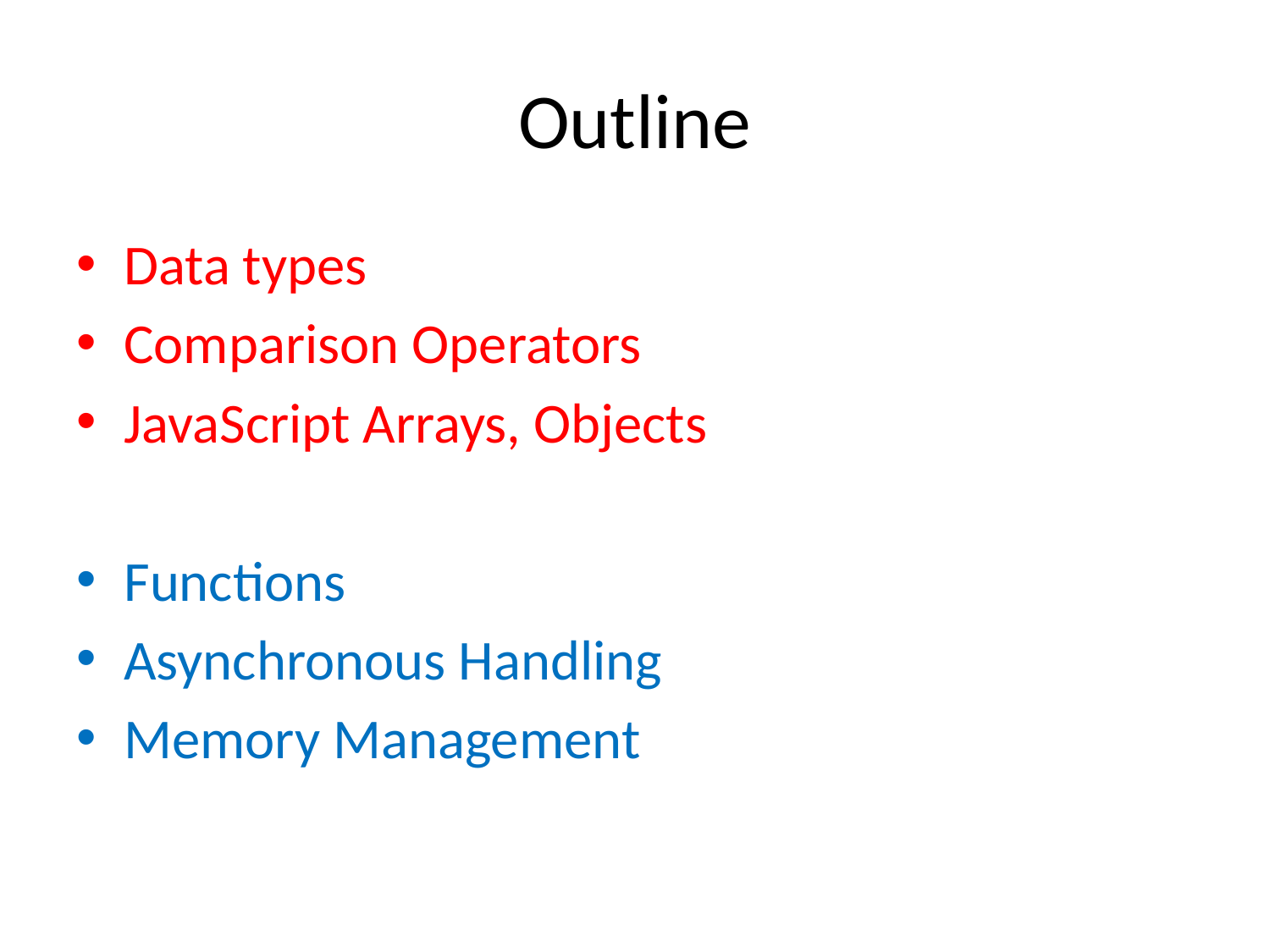

# Outline
Data types
Comparison Operators
JavaScript Arrays, Objects

Functions
Asynchronous Handling
Memory Management